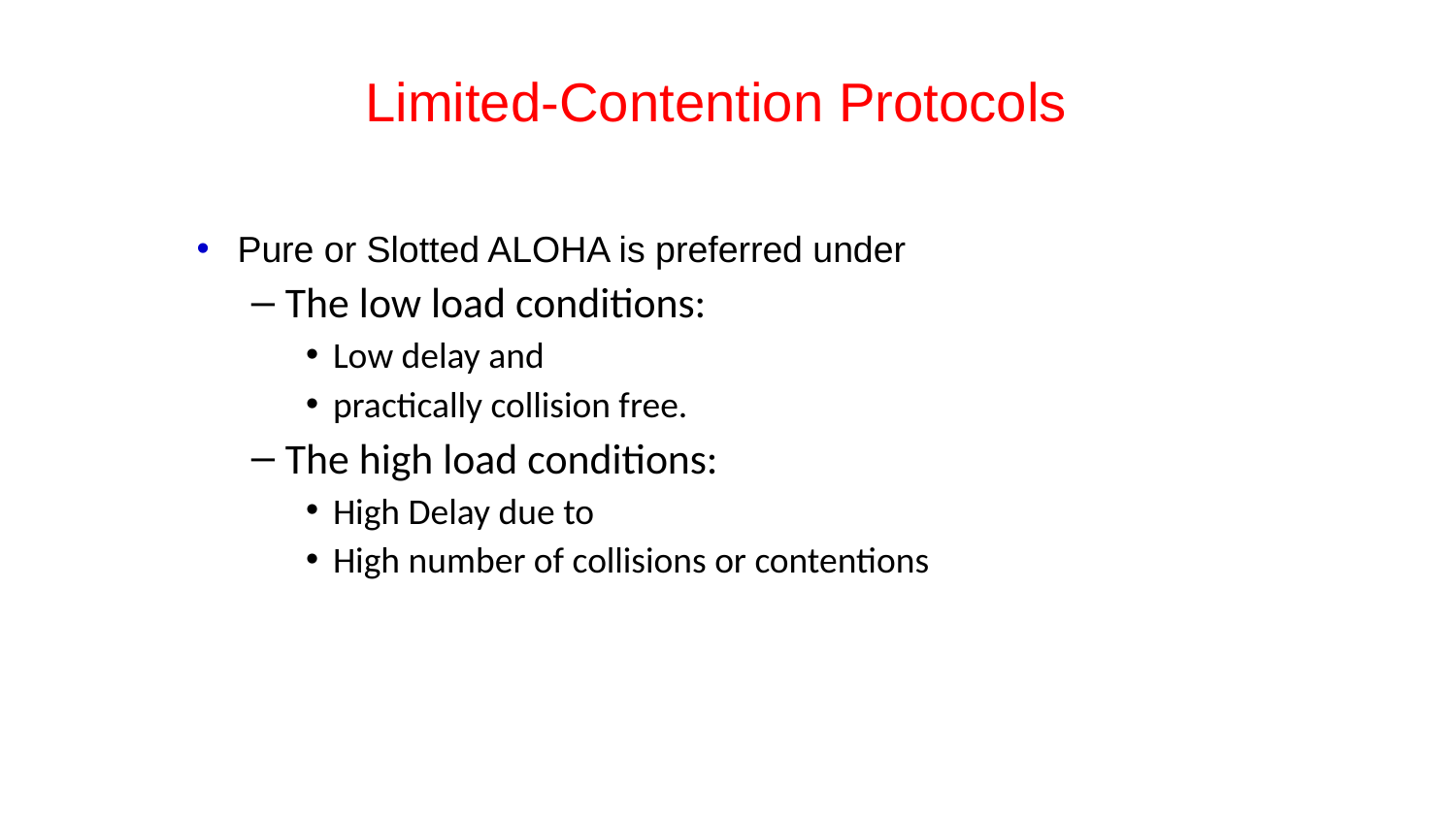

# Limited-Contention Protocols
Pure or Slotted ALOHA is preferred under
The low load conditions:
Low delay and
practically collision free.
The high load conditions:
High Delay due to
High number of collisions or contentions